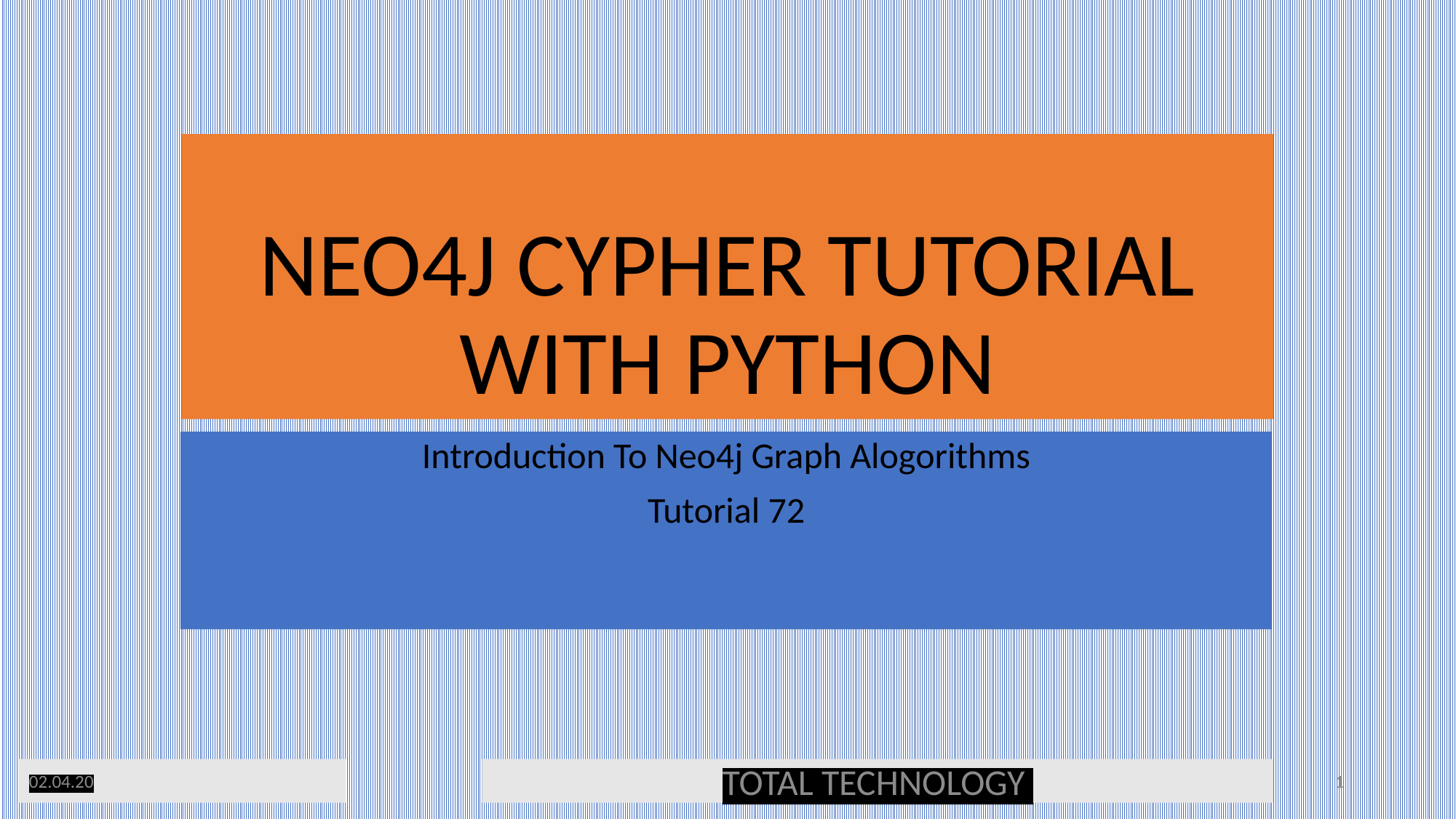

# NEO4J CYPHER TUTORIAL WITH PYTHON
Introduction To Neo4j Graph Alogorithms
Tutorial 72

02.04.20
TOTAL TECHNOLOGY
1